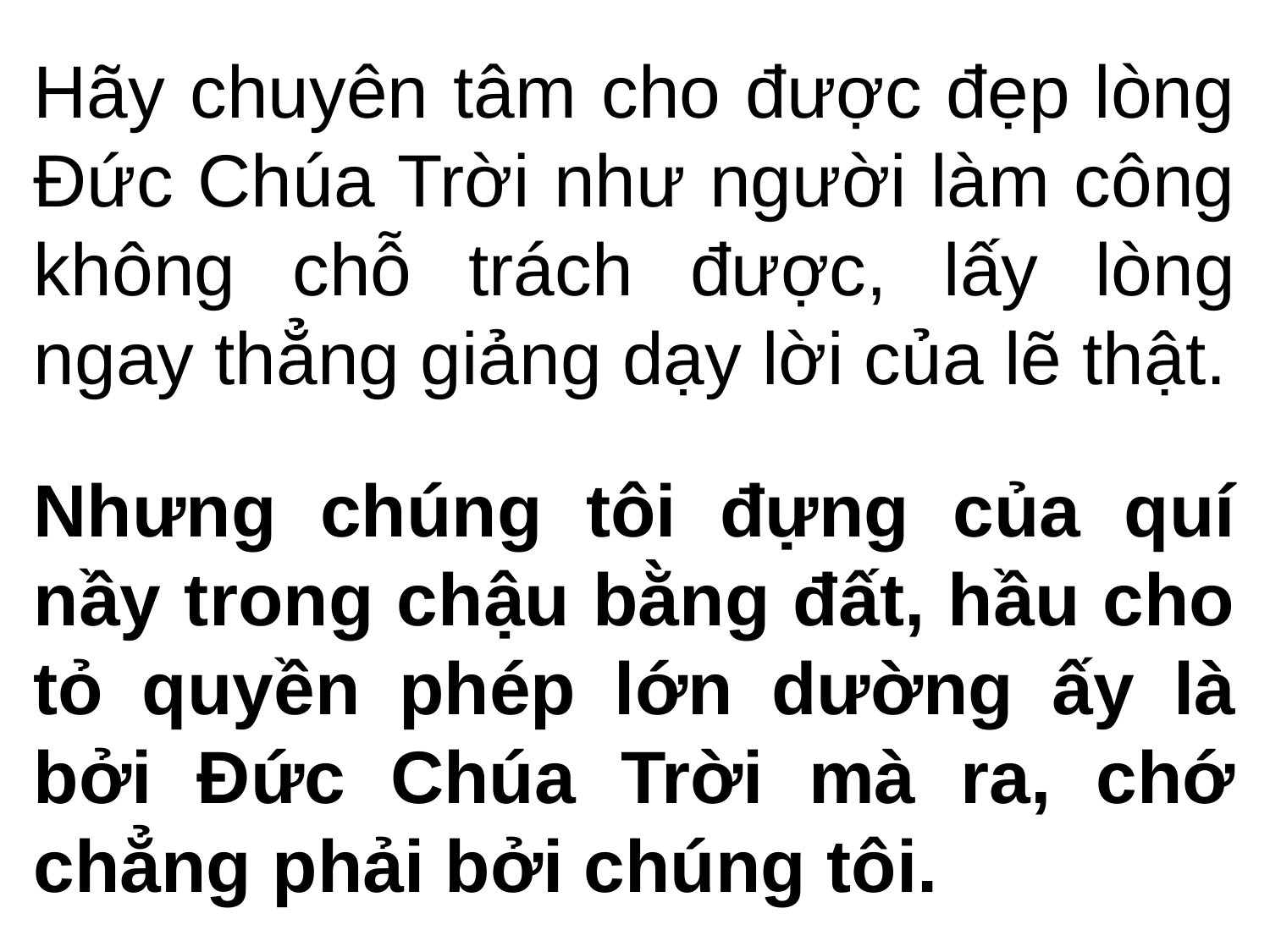

Hãy chuyên tâm cho được đẹp lòng Đức Chúa Trời như người làm công không chỗ trách được, lấy lòng ngay thẳng giảng dạy lời của lẽ thật.

Nhưng chúng tôi đựng của quí nầy trong chậu bằng đất, hầu cho tỏ quyền phép lớn dường ấy là bởi Đức Chúa Trời mà ra, chớ chẳng phải bởi chúng tôi.